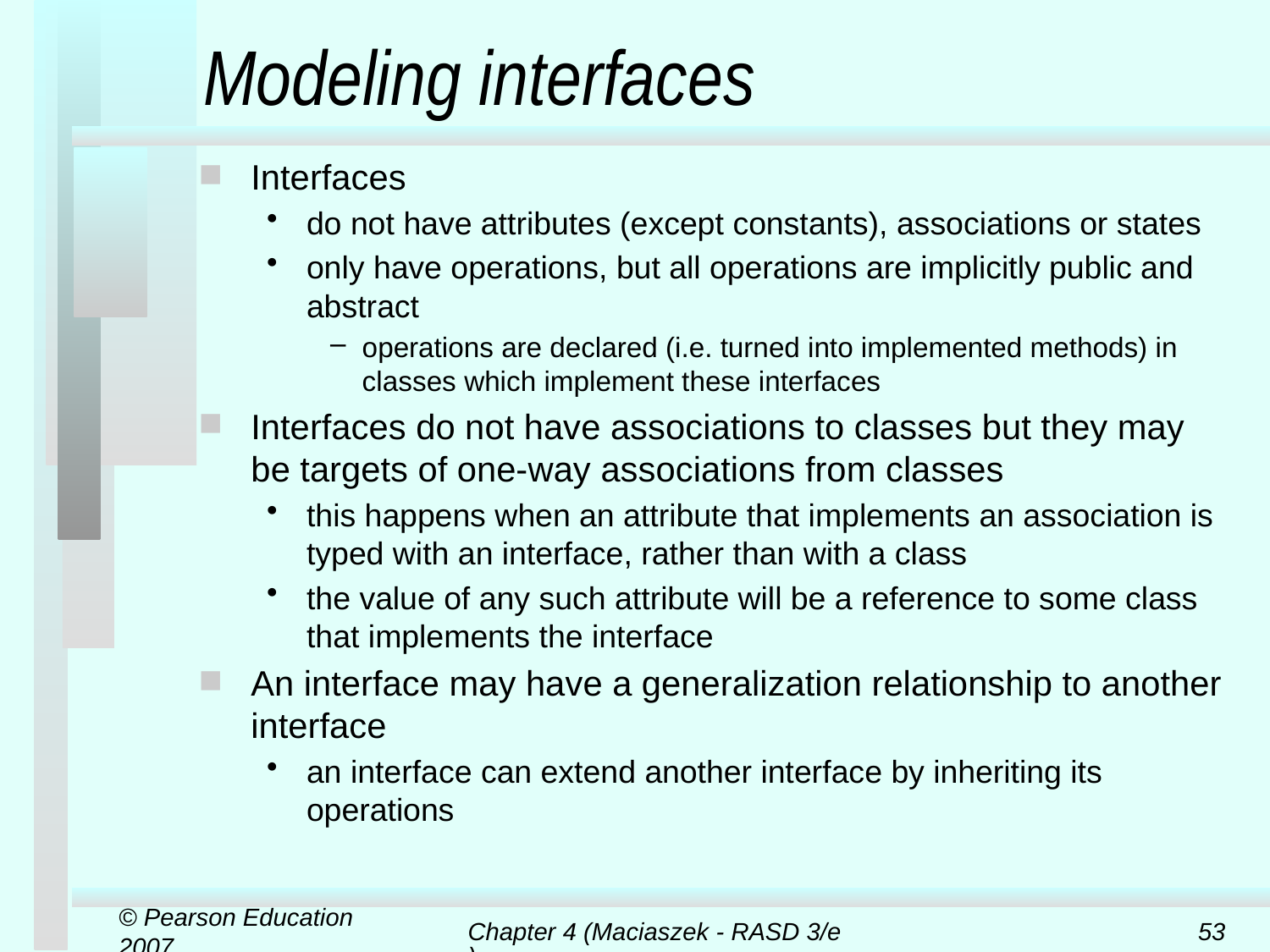

# Modeling interfaces
Interfaces
do not have attributes (except constants), associations or states
only have operations, but all operations are implicitly public and abstract
operations are declared (i.e. turned into implemented methods) in classes which implement these interfaces
Interfaces do not have associations to classes but they may be targets of one-way associations from classes
this happens when an attribute that implements an association is typed with an interface, rather than with a class
the value of any such attribute will be a reference to some class that implements the interface
An interface may have a generalization relationship to another interface
an interface can extend another interface by inheriting its operations
© Pearson Education 2007
Chapter 4 (Maciaszek - RASD 3/e)
53